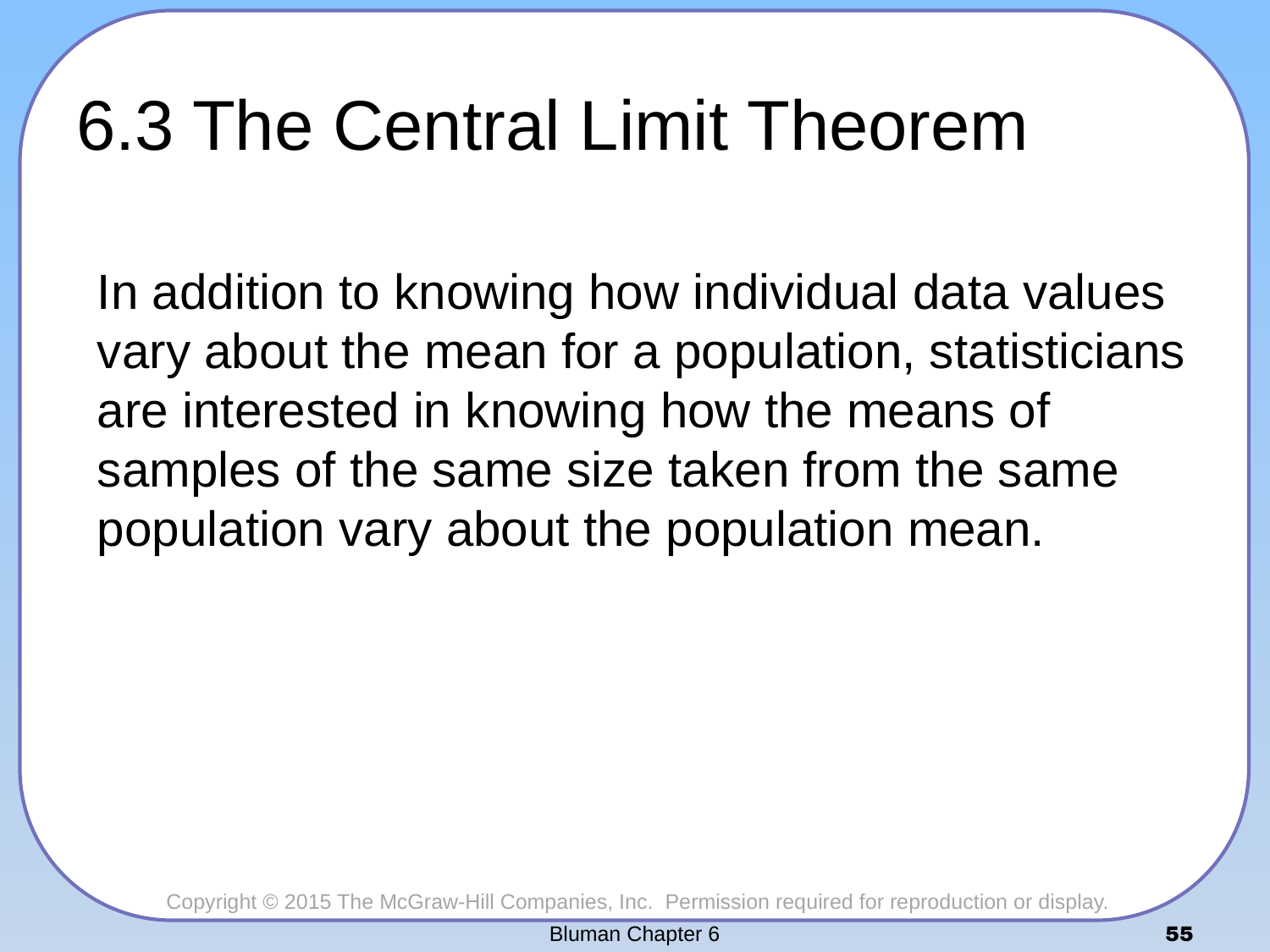

# 6.3 The Central Limit Theorem
In addition to knowing how individual data values vary about the mean for a population, statisticians are interested in knowing how the means of samples of the same size taken from the same population vary about the population mean.
Bluman Chapter 6
55